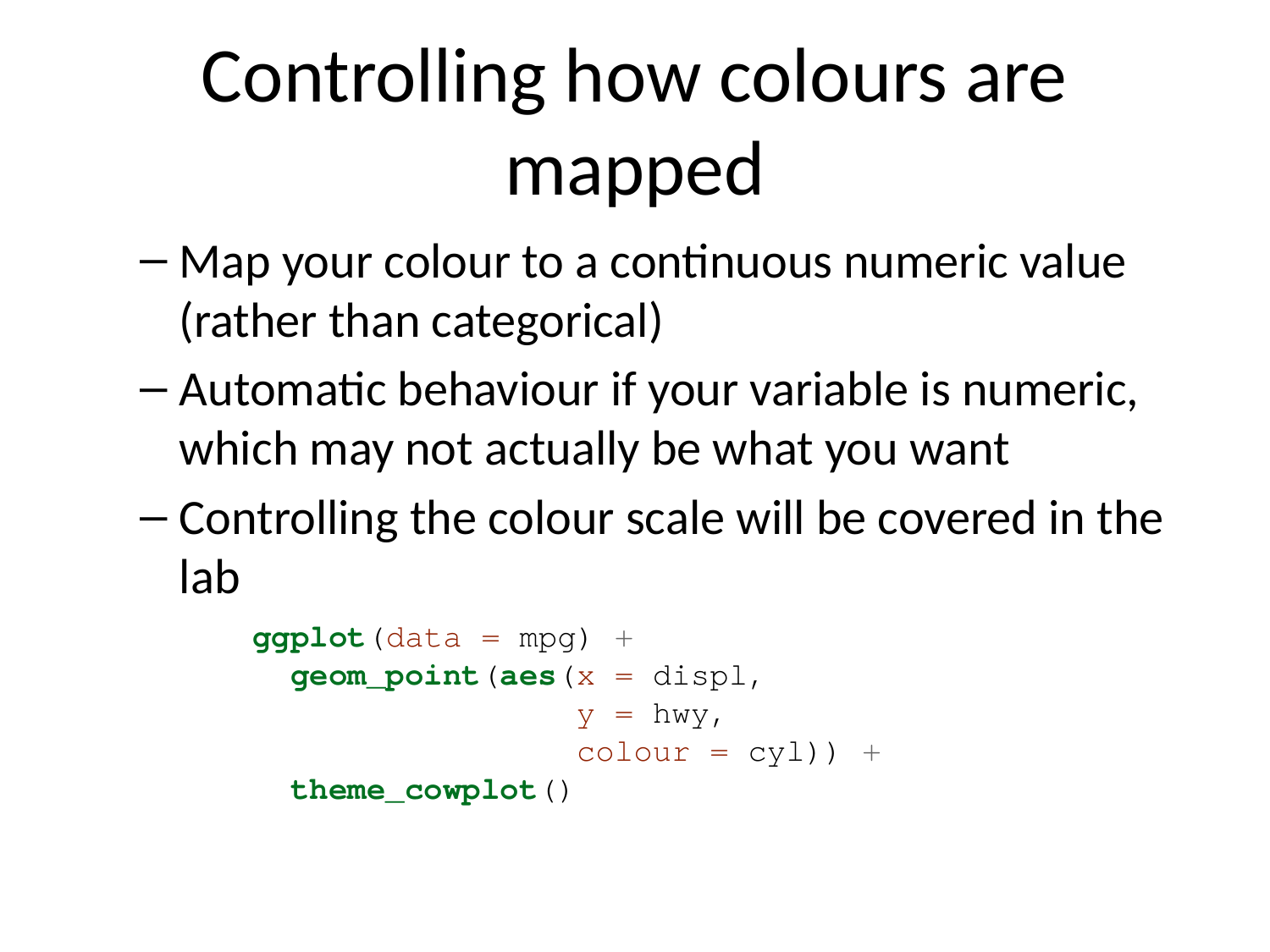

# Controlling how colours are mapped
Map your colour to a continuous numeric value (rather than categorical)
Automatic behaviour if your variable is numeric, which may not actually be what you want
Controlling the colour scale will be covered in the lab
ggplot(data = mpg) +
  geom_point(aes(x = displ,
                 y = hwy,
                 colour = cyl)) +
  theme_cowplot()